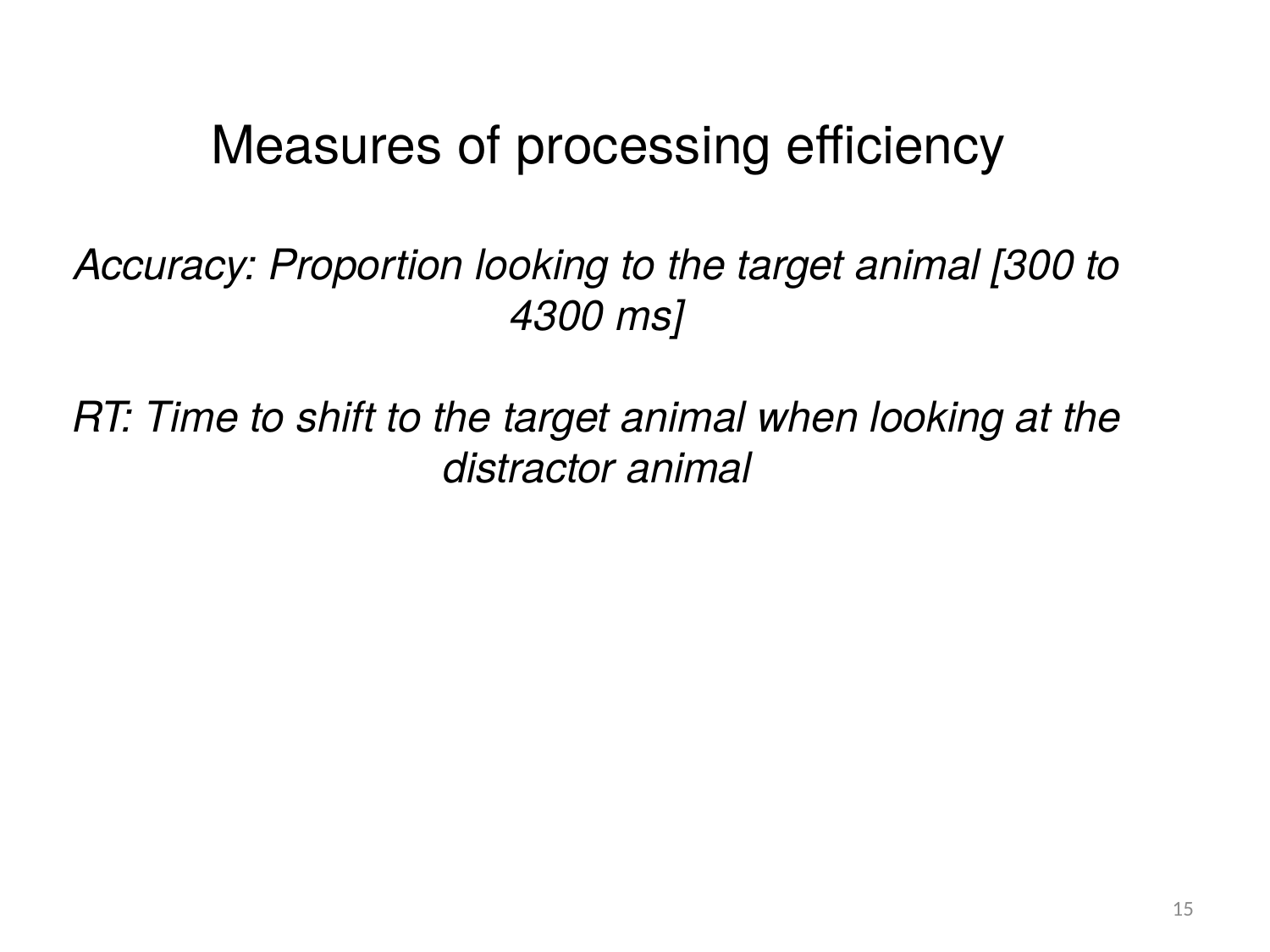

# Measures of processing efficiency
Accuracy: Proportion looking to the target animal [300 to 4300 ms]

RT: Time to shift to the target animal when looking at the distractor animal

15